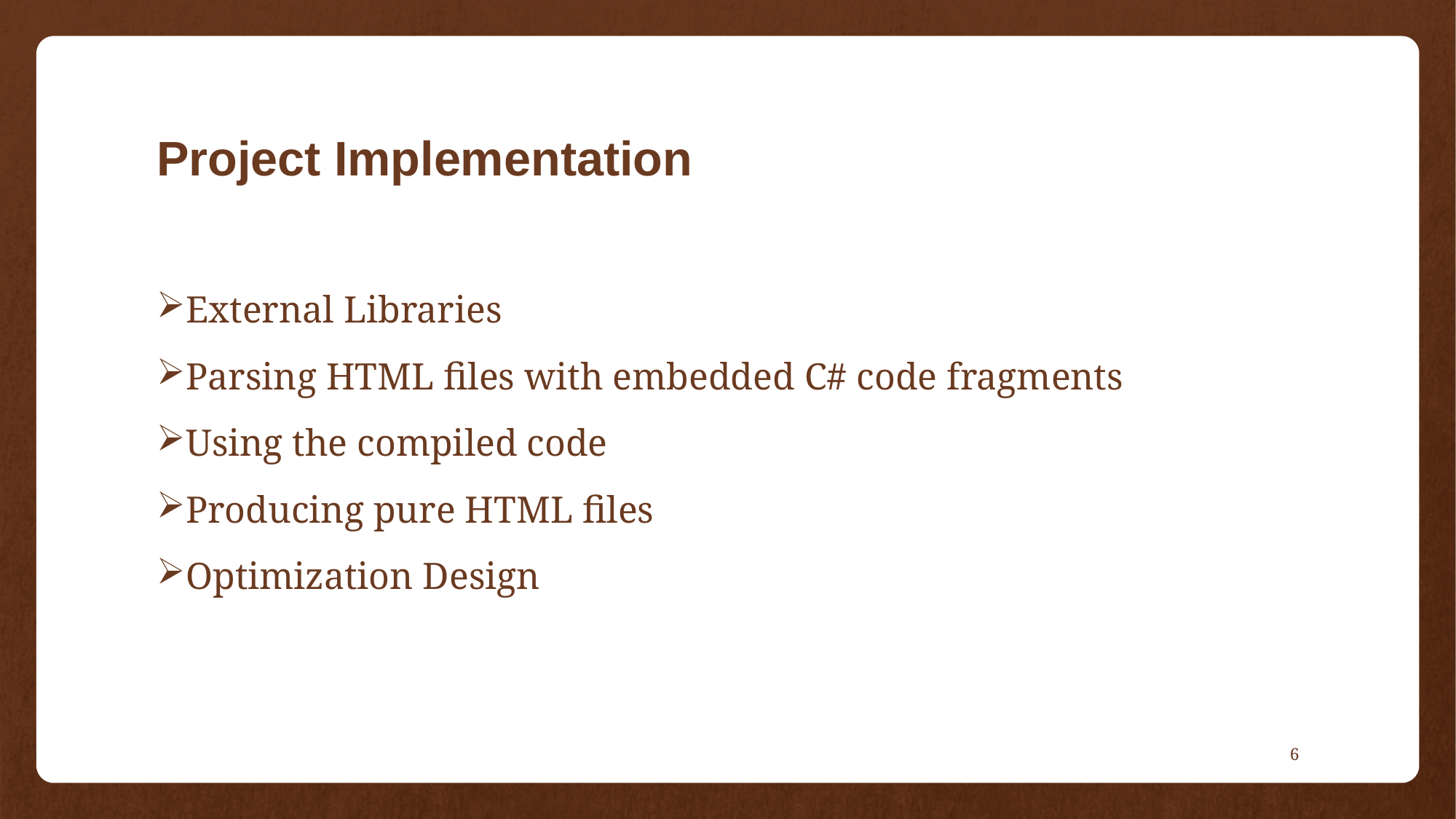

# Project Implementation

External Libraries
Parsing HTML files with embedded C# code fragments
Using the compiled code
Producing pure HTML files
Optimization Design
6